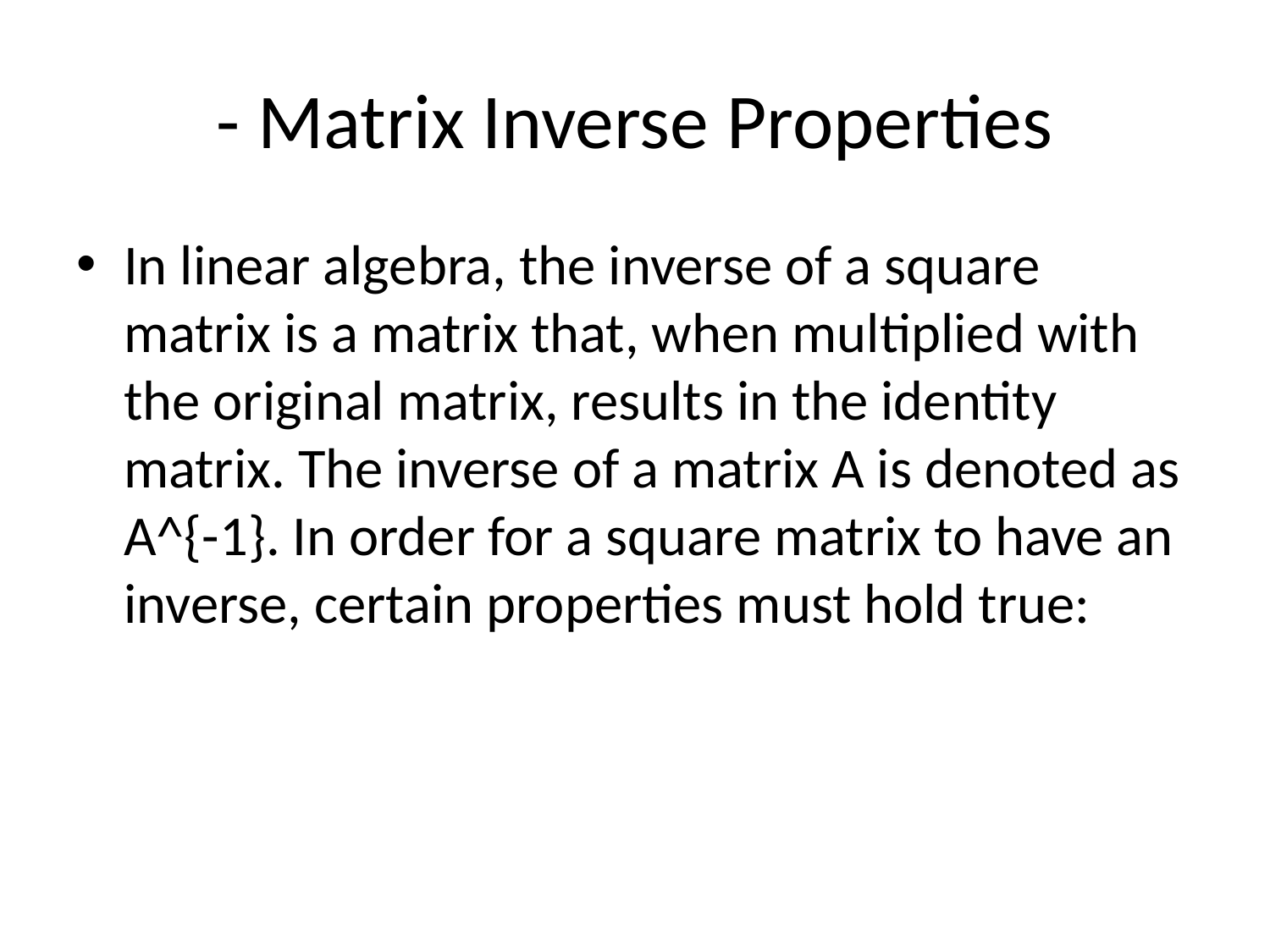

# - Matrix Inverse Properties
In linear algebra, the inverse of a square matrix is a matrix that, when multiplied with the original matrix, results in the identity matrix. The inverse of a matrix A is denoted as A^{-1}. In order for a square matrix to have an inverse, certain properties must hold true: